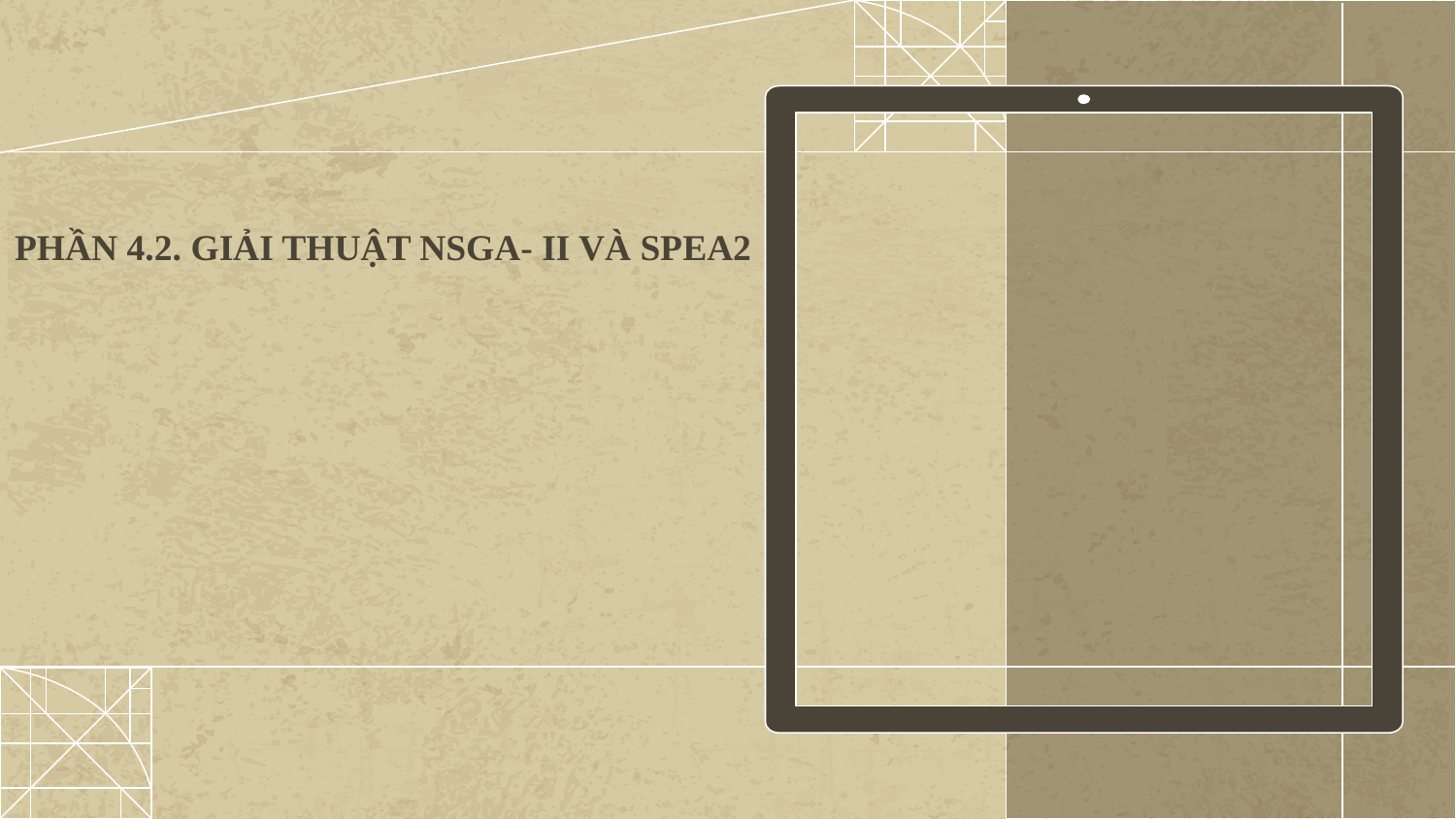

# PHẦN 4.2. GIẢI THUẬT NSGA- II VÀ SPEA2